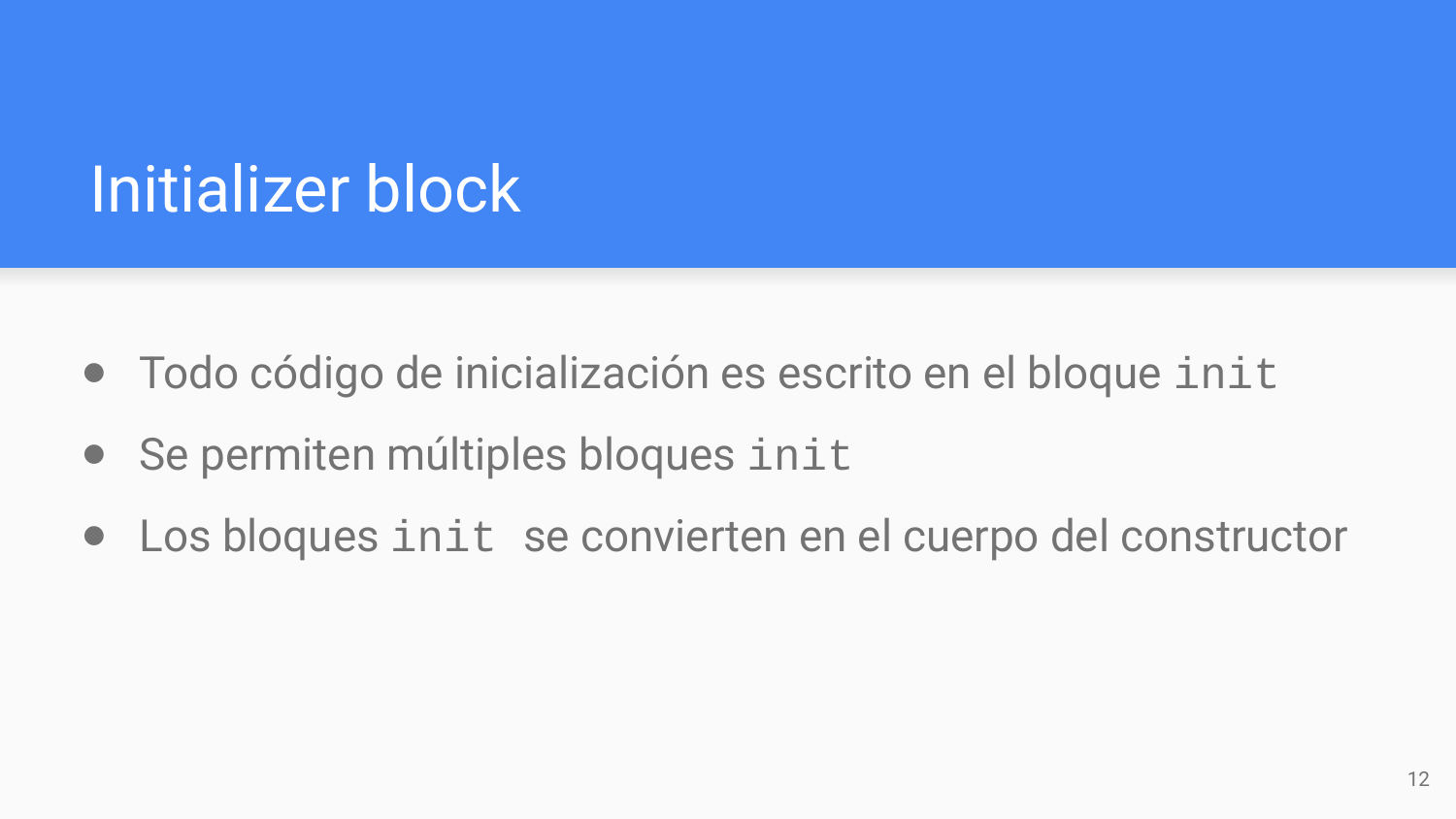

# Initializer block
Todo código de inicialización es escrito en el bloque init
Se permiten múltiples bloques init
Los bloques init se convierten en el cuerpo del constructor
12